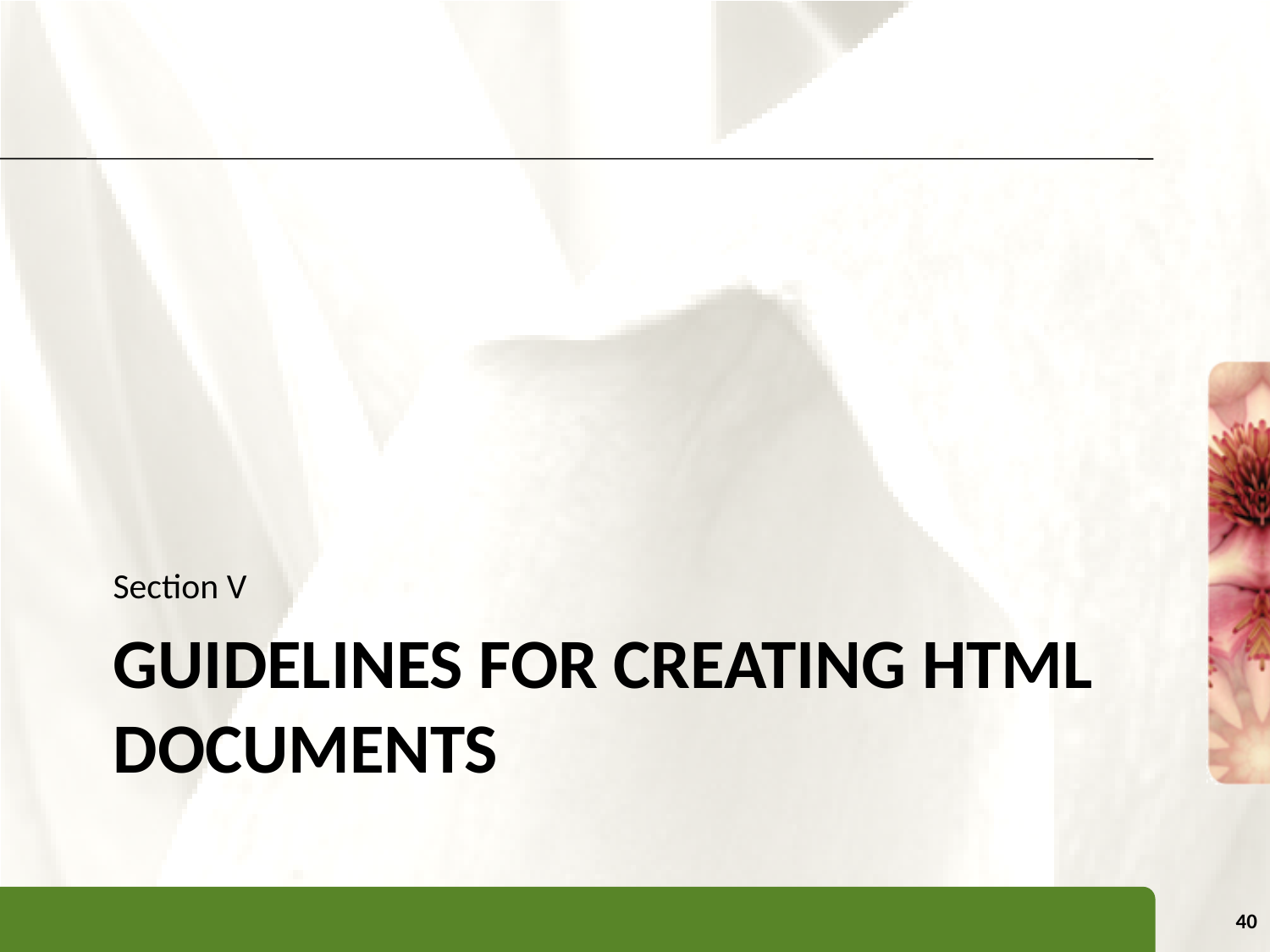

Section V
# Guidelines for creating html documents
40